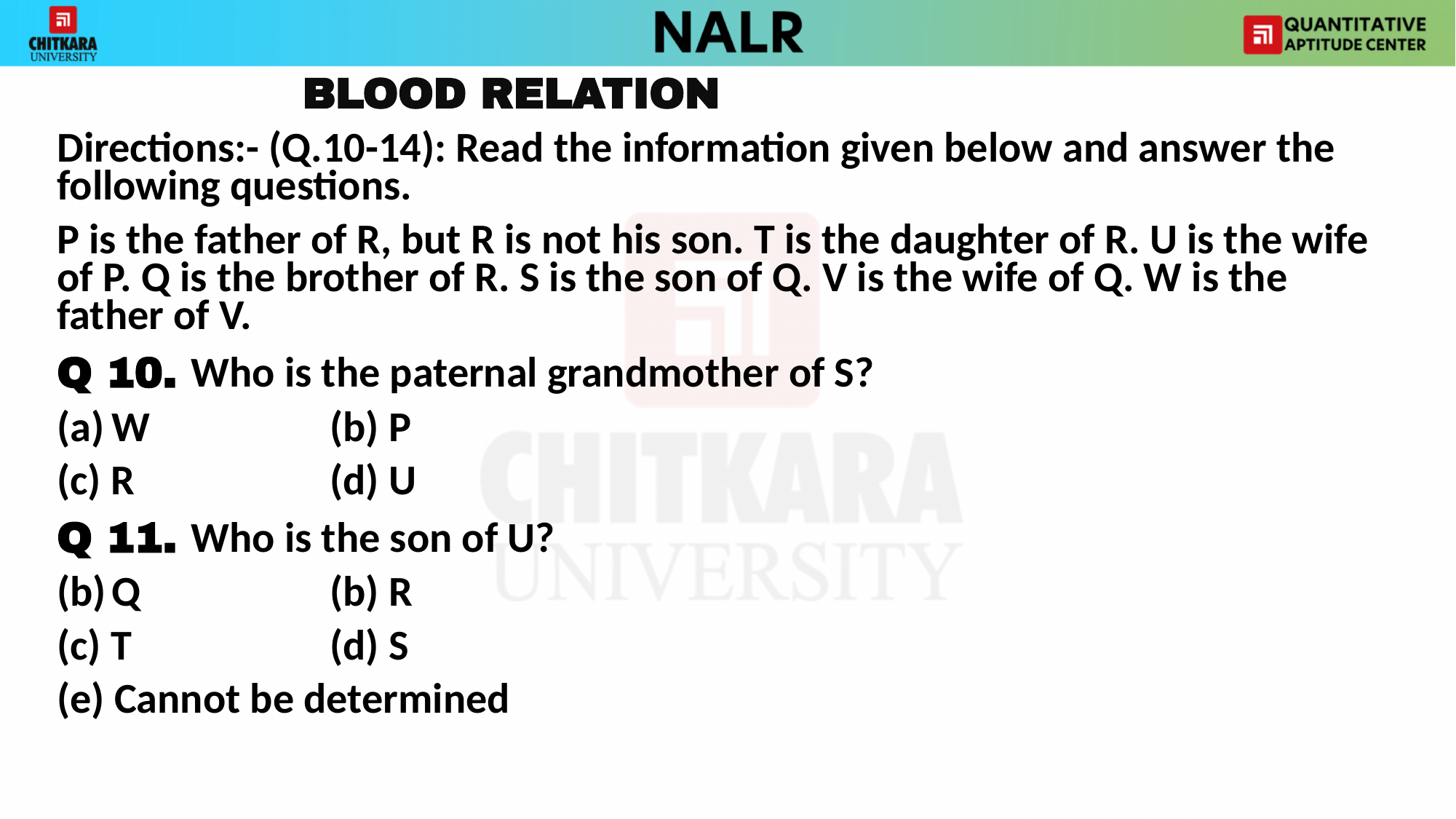

BLOOD RELATION
Directions:- (Q.10-14): Read the information given below and answer the following questions.
P is the father of R, but R is not his son. T is the daughter of R. U is the wife of P. Q is the brother of R. S is the son of Q. V is the wife of Q. W is the father of V.
Q 10. Who is the paternal grandmother of S?
W 		(b) P
(c) R 		(d) U
Q 11. Who is the son of U?
Q 		(b) R
(c) T 		(d) S
(e) Cannot be determined